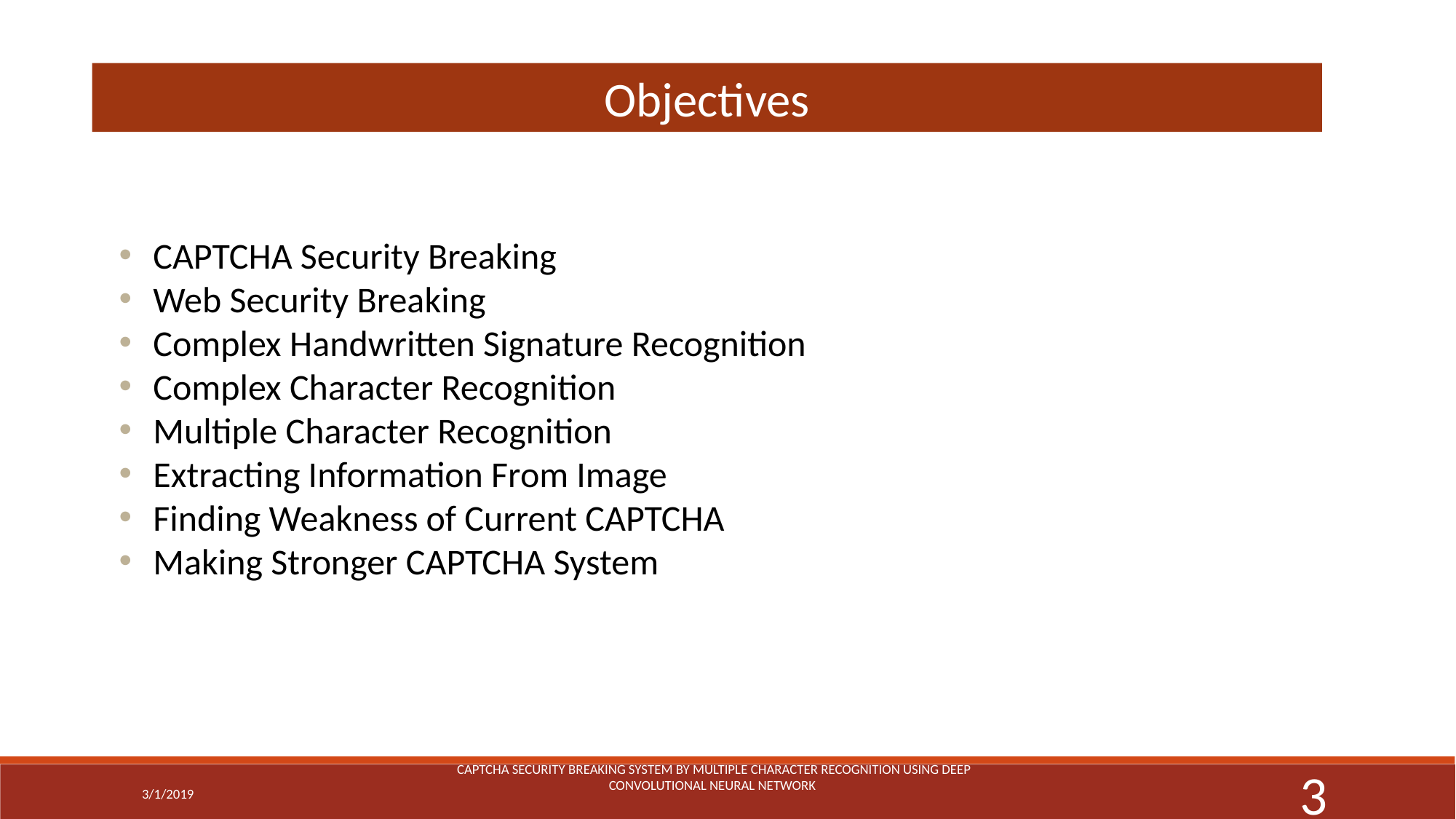

Objectives
CAPTCHA Security Breaking
Web Security Breaking
Complex Handwritten Signature Recognition
Complex Character Recognition
Multiple Character Recognition
Extracting Information From Image
Finding Weakness of Current CAPTCHA
Making Stronger CAPTCHA System
CAPTCHA Security Breaking System By Multiple Character Recognition Using Deep Convolutional Neural Network

3/1/2019
3